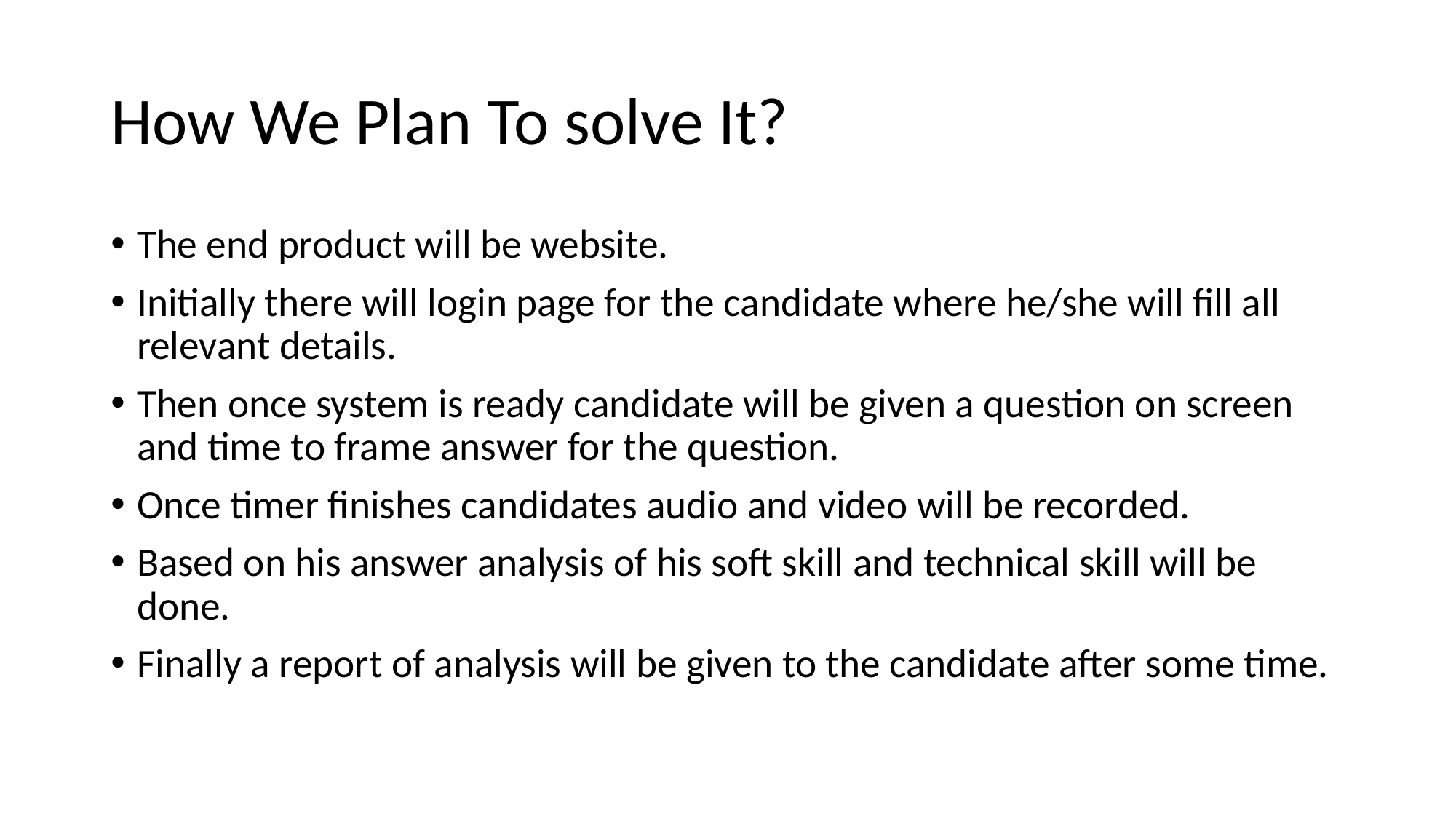

# How We Plan To solve It?
The end product will be website.
Initially there will login page for the candidate where he/she will fill all relevant details.
Then once system is ready candidate will be given a question on screen and time to frame answer for the question.
Once timer finishes candidates audio and video will be recorded.
Based on his answer analysis of his soft skill and technical skill will be done.
Finally a report of analysis will be given to the candidate after some time.